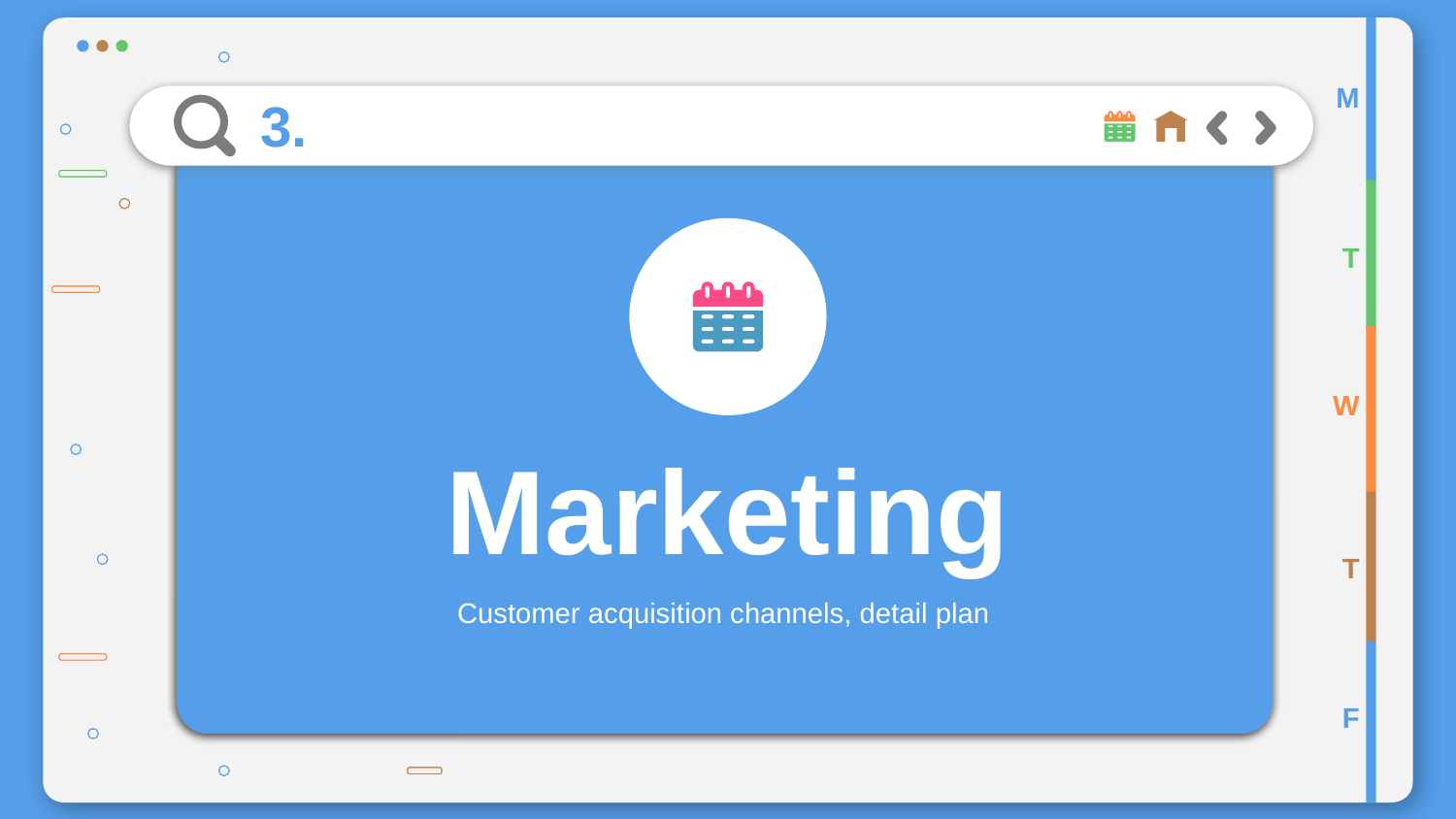

M

# 3.

T

W

Marketing
T

Customer acquisition channels, detail plan
F